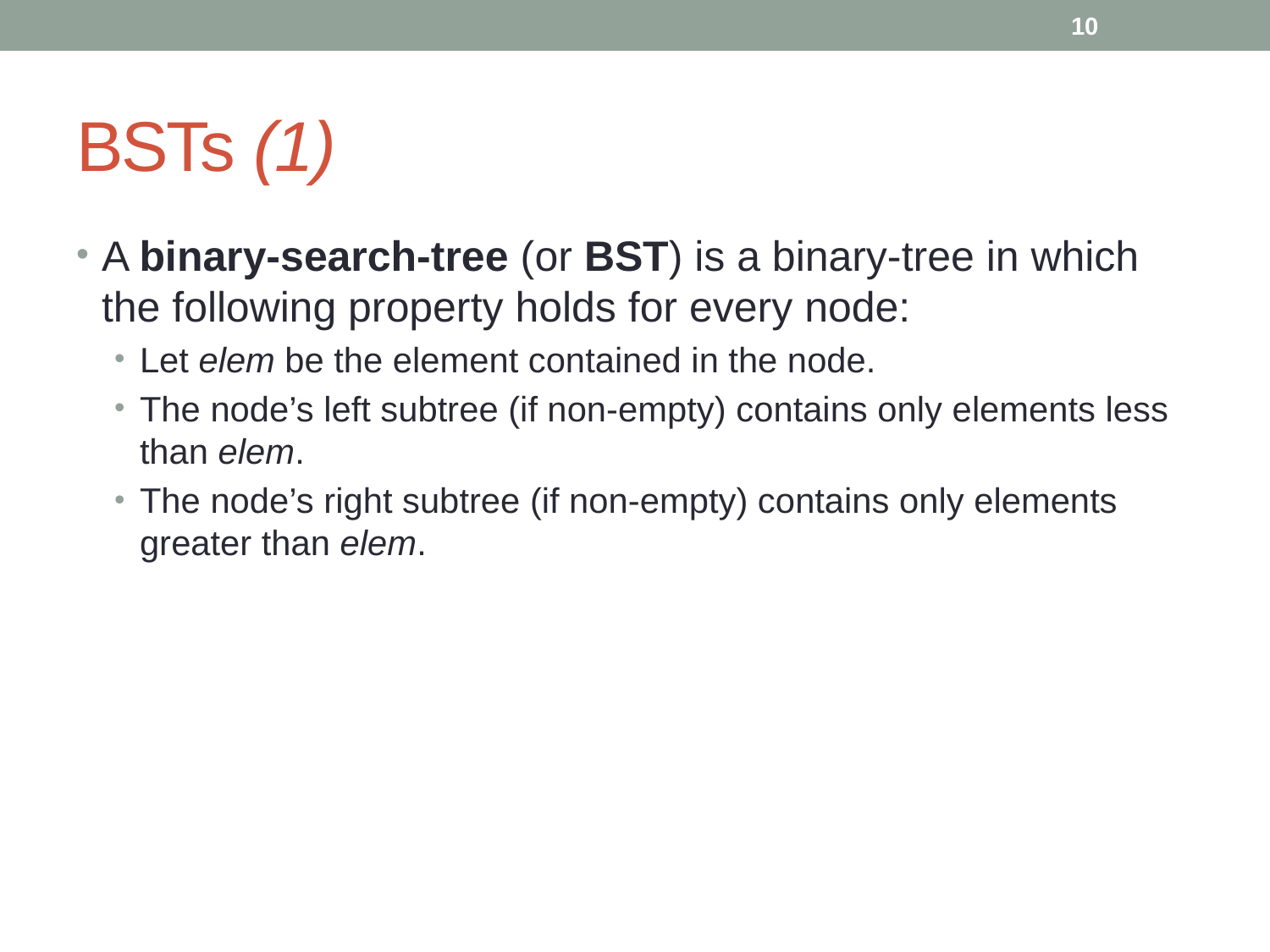

10
# BSTs (1)
A binary-search-tree (or BST) is a binary-tree in which the following property holds for every node:
Let elem be the element contained in the node.
The node’s left subtree (if non-empty) contains only elements less than elem.
The node’s right subtree (if non-empty) contains only elements greater than elem.